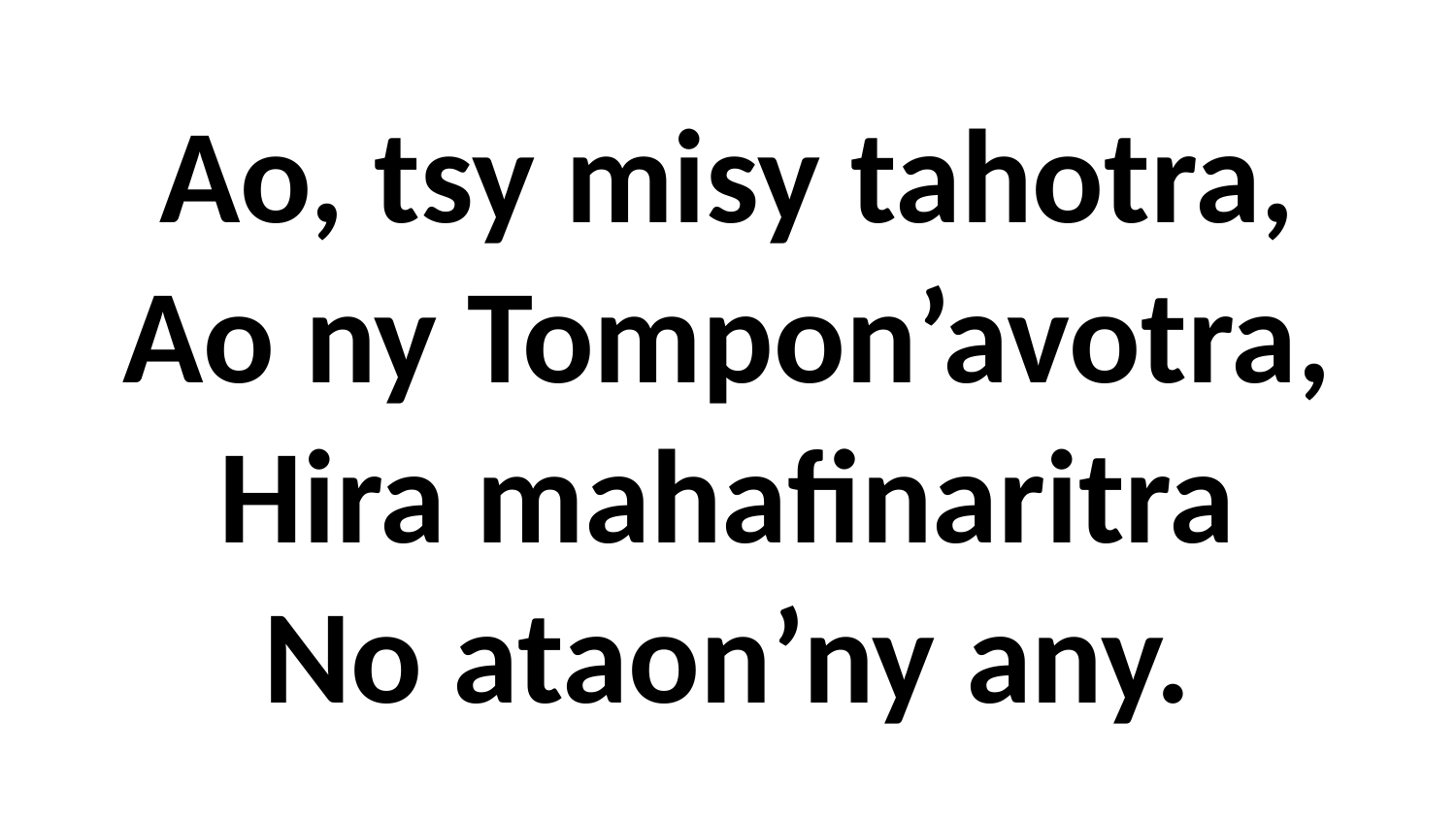

# Ao, tsy misy tahotra, Ao ny Tompon’avotra, Hira mahafinaritra No ataon’ny any.